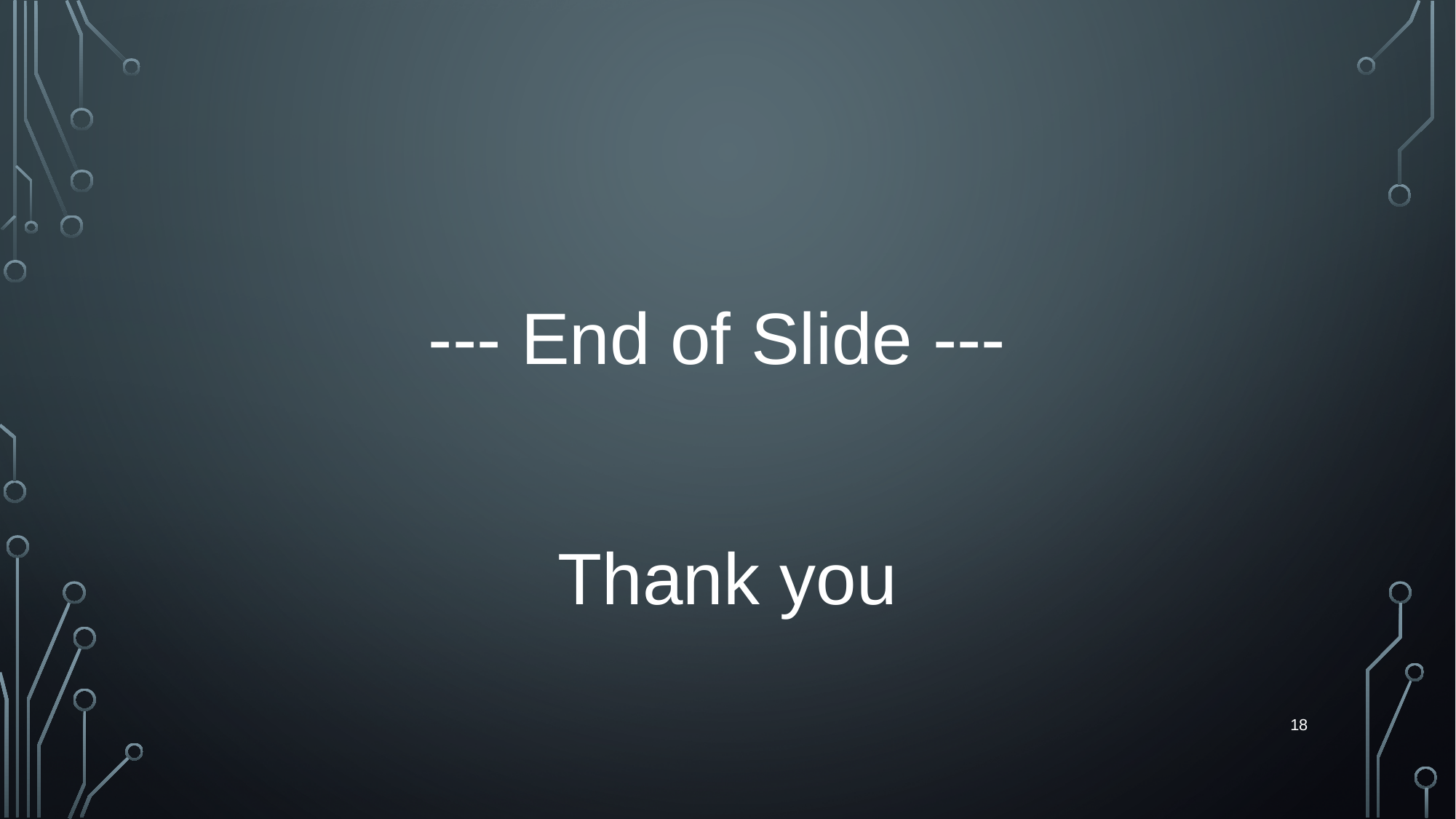

#
--- End of Slide ---

Thank you
18